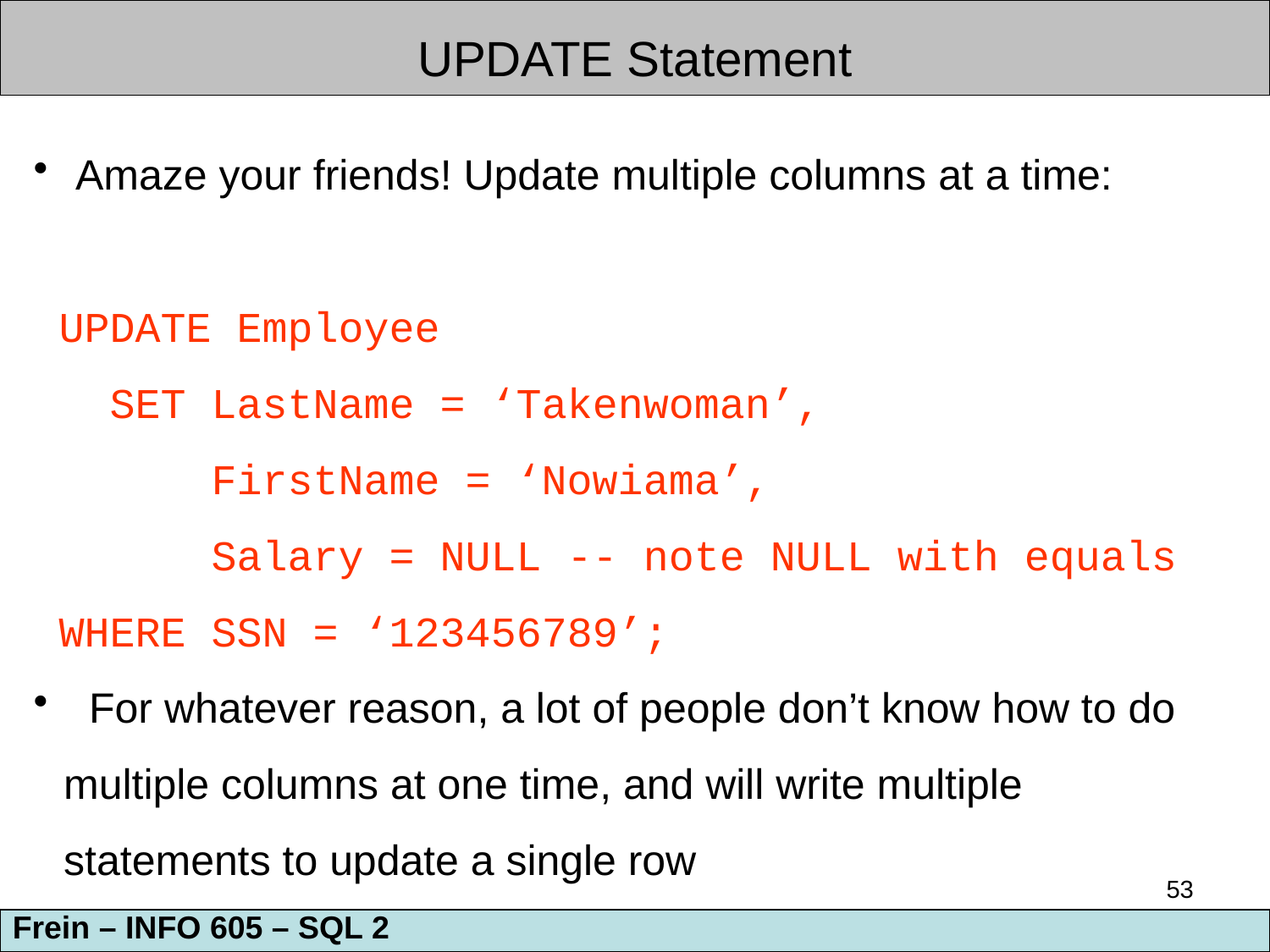

UPDATE Statement
 Amaze your friends! Update multiple columns at a time:

 UPDATE Employee
   SET LastName = ‘Takenwoman’,
       FirstName = ‘Nowiama’,
       Salary = NULL -- note NULL with equals
 WHERE SSN = ‘123456789’;
 For whatever reason, a lot of people don’t know how to do multiple columns at one time, and will write multiple statements to update a single row

53
Frein – INFO 605 – SQL 2